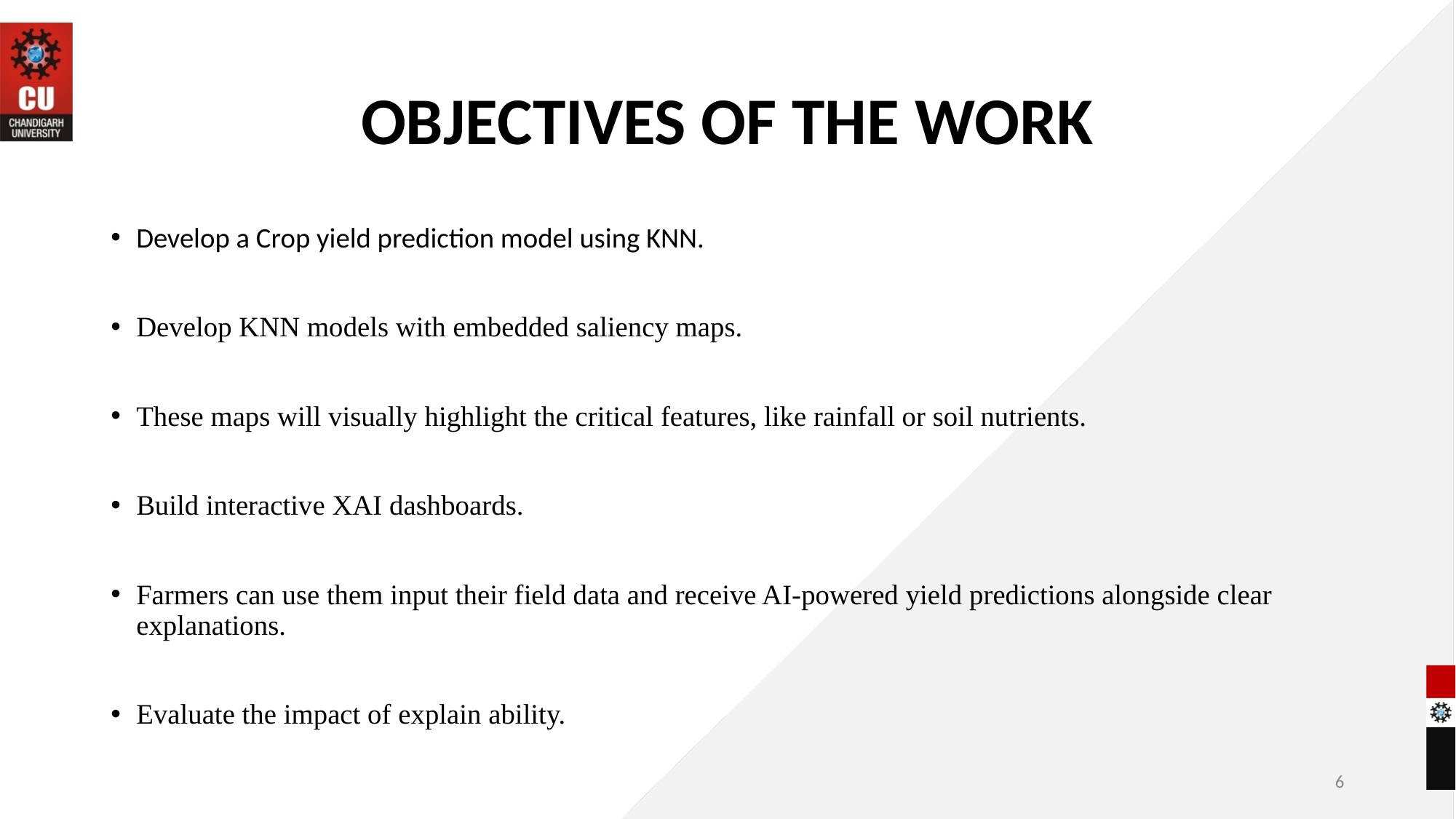

# OBJECTIVES OF THE WORK
Develop a Crop yield prediction model using KNN.

Develop KNN models with embedded saliency maps.

These maps will visually highlight the critical features, like rainfall or soil nutrients.

Build interactive XAI dashboards.

Farmers can use them input their field data and receive AI-powered yield predictions alongside clear explanations.

Evaluate the impact of explain ability.

6